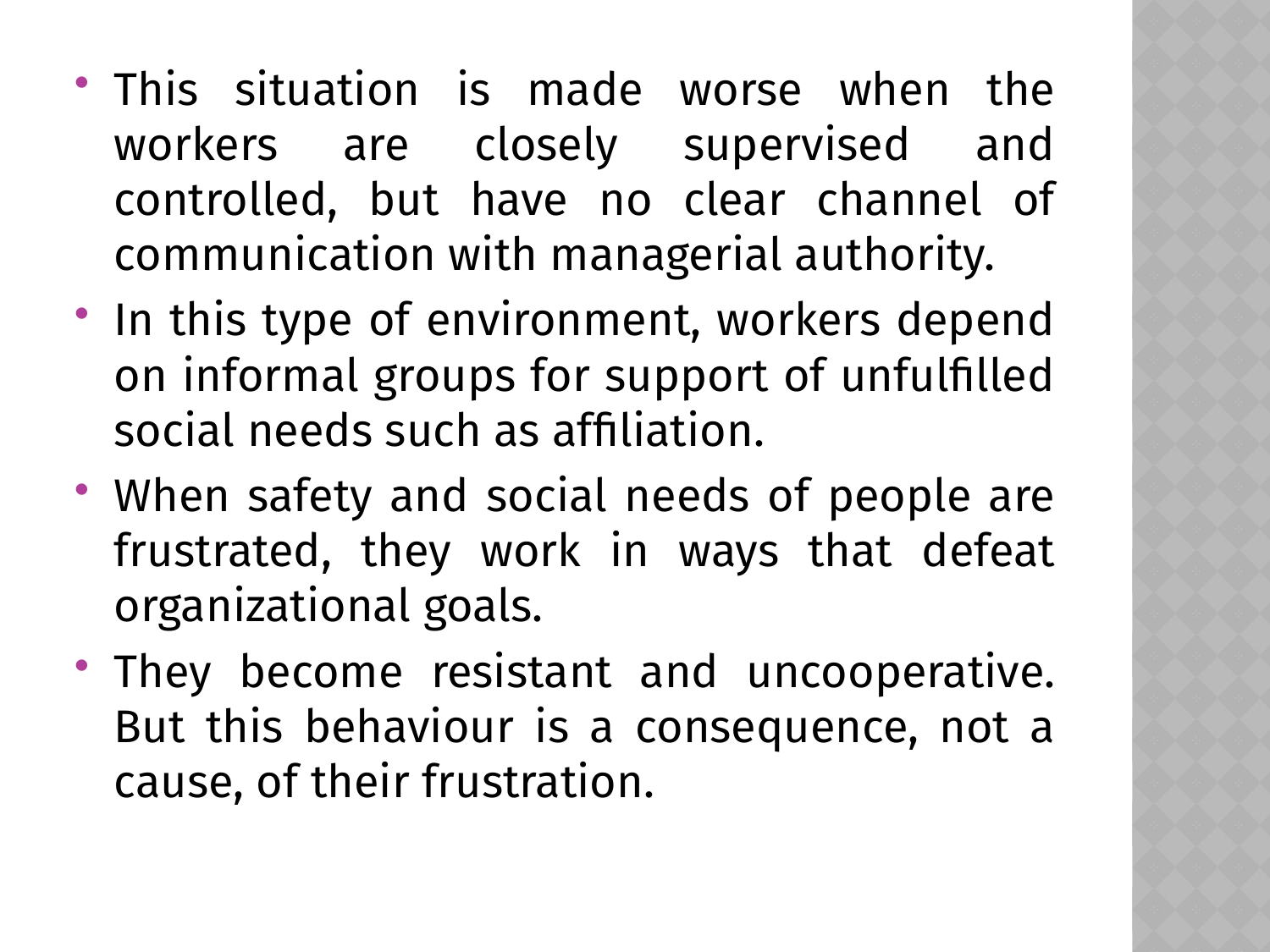

This situation is made worse when the workers are closely supervised and controlled, but have no clear channel of communication with managerial authority.
In this type of environment, workers depend on informal groups for support of unfulfilled social needs such as affiliation.
When safety and social needs of people are frustrated, they work in ways that defeat organizational goals.
They become resistant and uncooperative. But this behaviour is a consequence, not a cause, of their frustration.